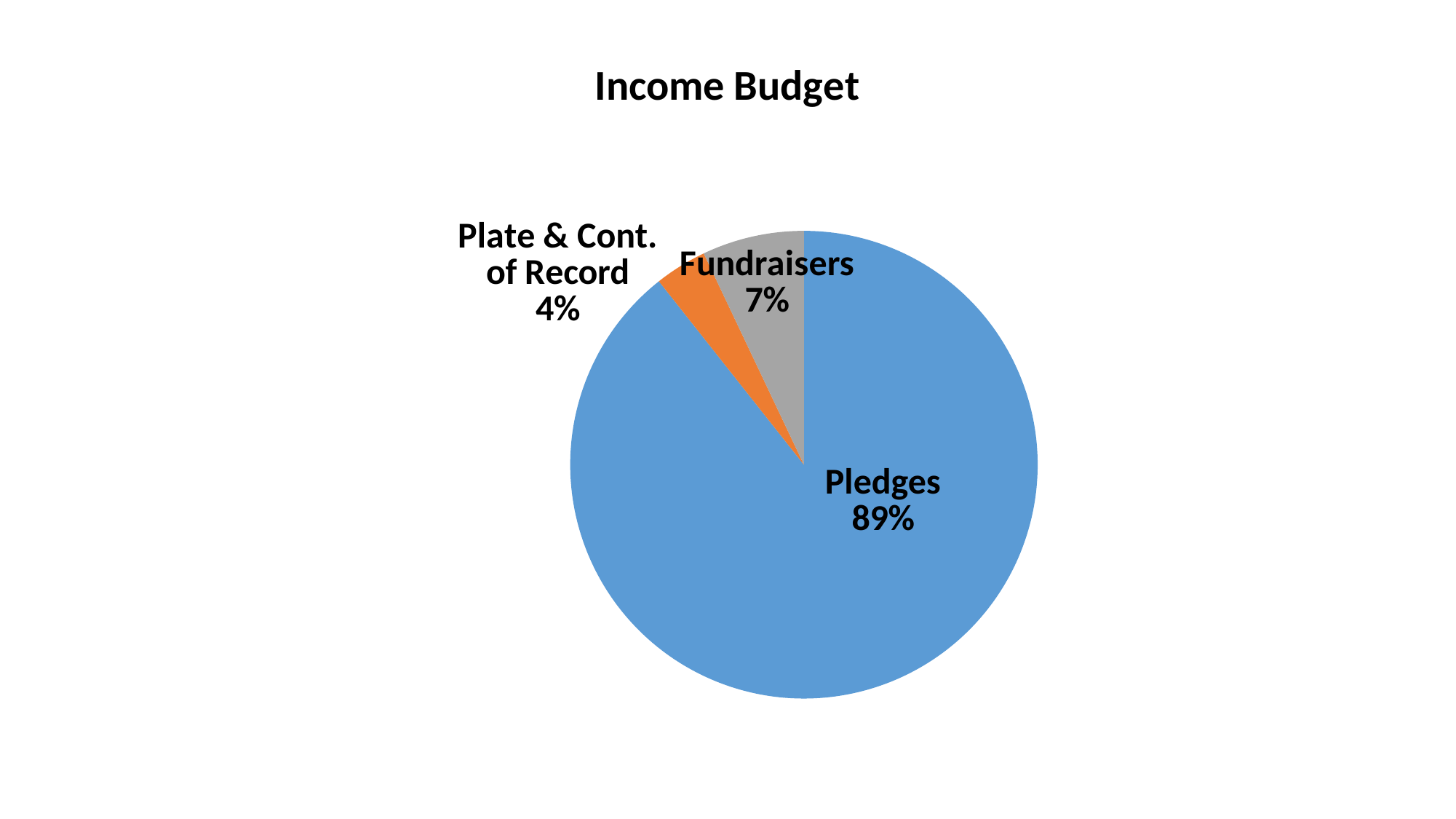

### Chart: Income Budget

| Category | Income Budget |
|---|---|
| Pledges | 347200.0 |
| Plate & Cont. of Record | 14000.0 |
| Fundraisers | 27400.0 |